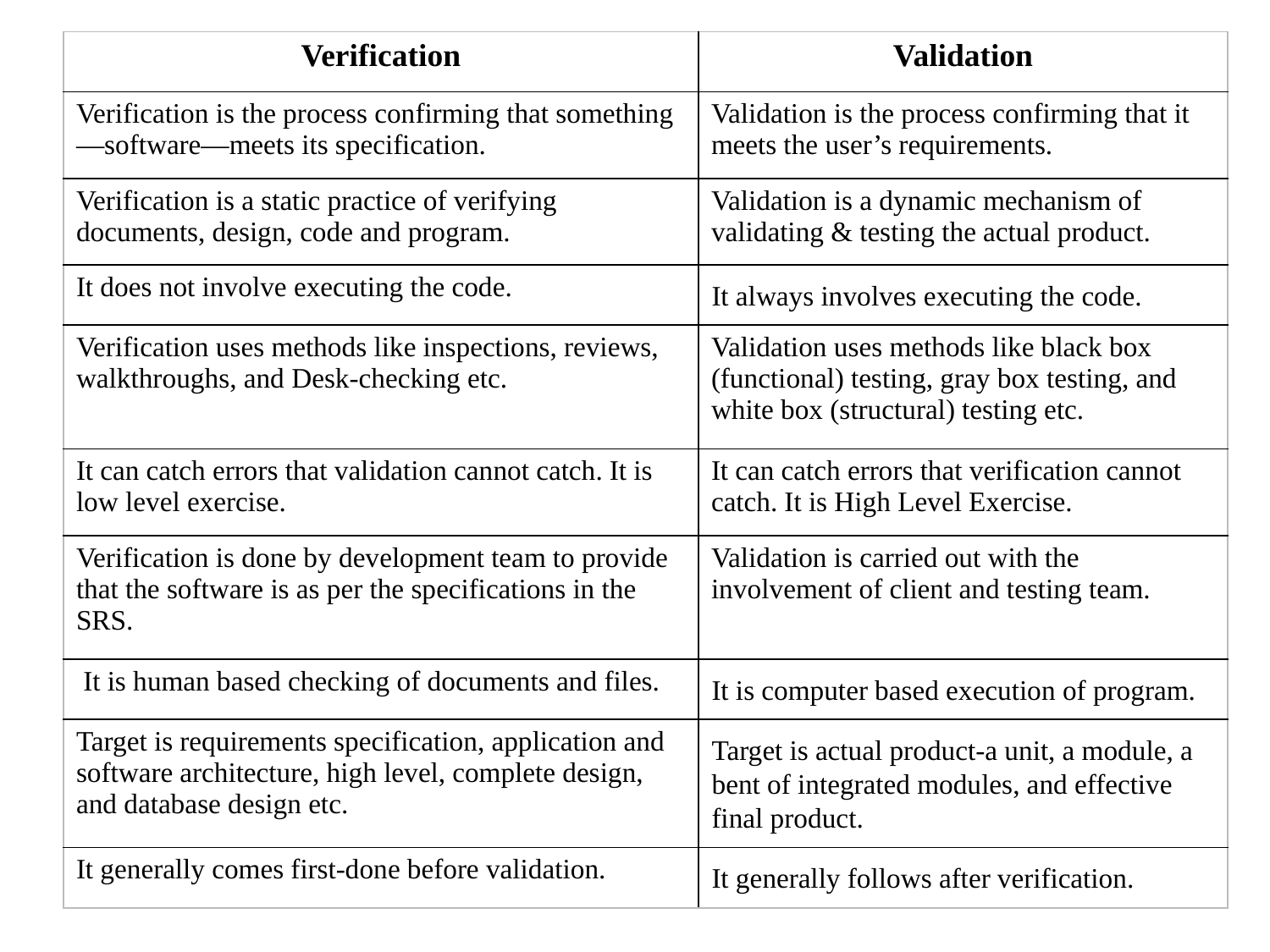

| Verification | Validation |
| --- | --- |
| Verification is the process confirming that something—software—meets its specification. | Validation is the process confirming that it meets the user’s requirements. |
| Verification is a static practice of verifying documents, design, code and program. | Validation is a dynamic mechanism of validating & testing the actual product. |
| It does not involve executing the code. | It always involves executing the code. |
| Verification uses methods like inspections, reviews, walkthroughs, and Desk-checking etc. | Validation uses methods like black box (functional) testing, gray box testing, and white box (structural) testing etc. |
| It can catch errors that validation cannot catch. It is low level exercise. | It can catch errors that verification cannot catch. It is High Level Exercise. |
| Verification is done by development team to provide that the software is as per the specifications in the SRS. | Validation is carried out with the involvement of client and testing team. |
| It is human based checking of documents and files. | It is computer based execution of program. |
| Target is requirements specification, application and software architecture, high level, complete design, and database design etc. | Target is actual product-a unit, a module, a bent of integrated modules, and effective final product. |
| It generally comes first-done before validation. | It generally follows after verification. |